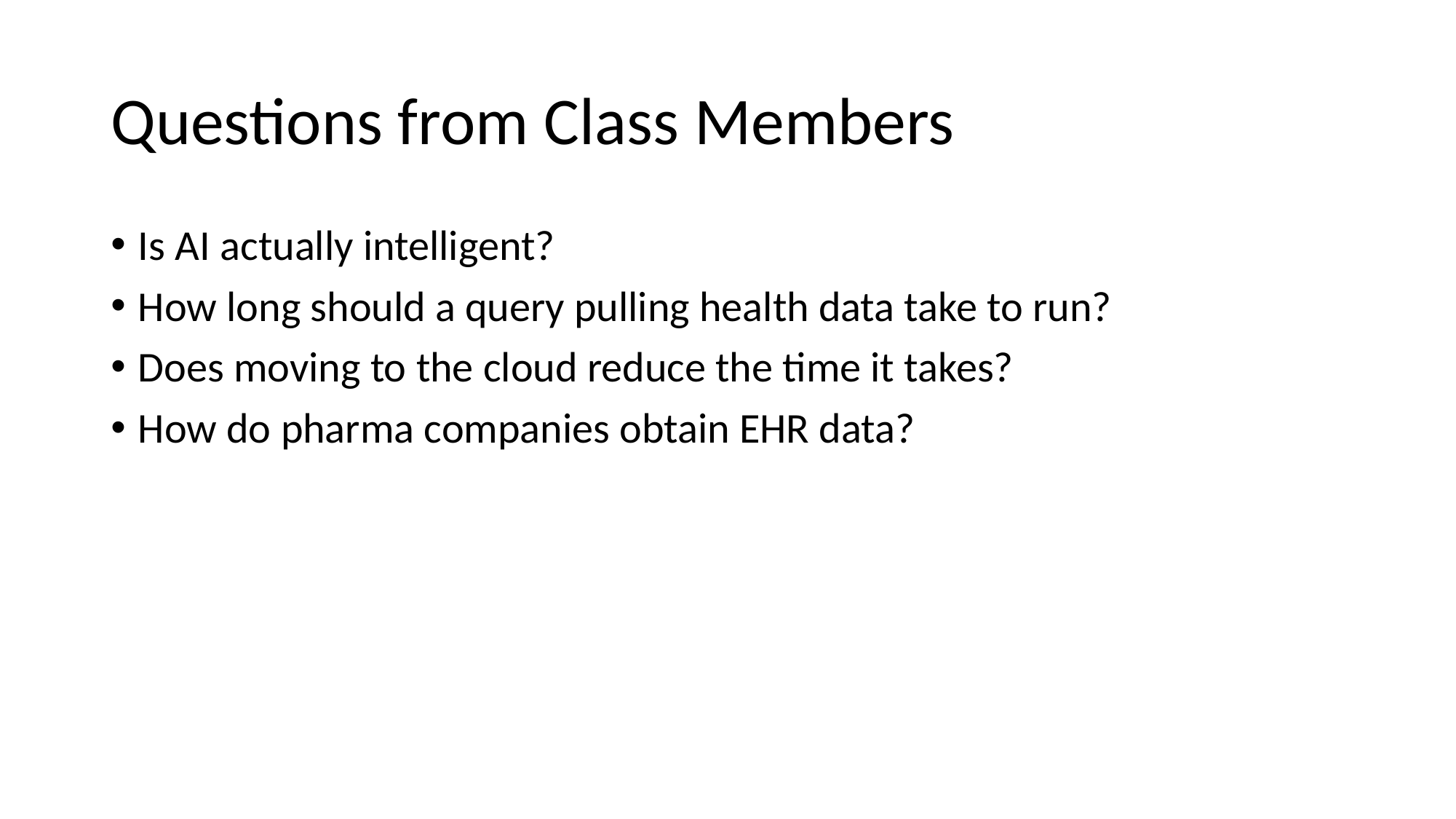

# Questions from Class Members
Is AI actually intelligent?
How long should a query pulling health data take to run?
Does moving to the cloud reduce the time it takes?
How do pharma companies obtain EHR data?